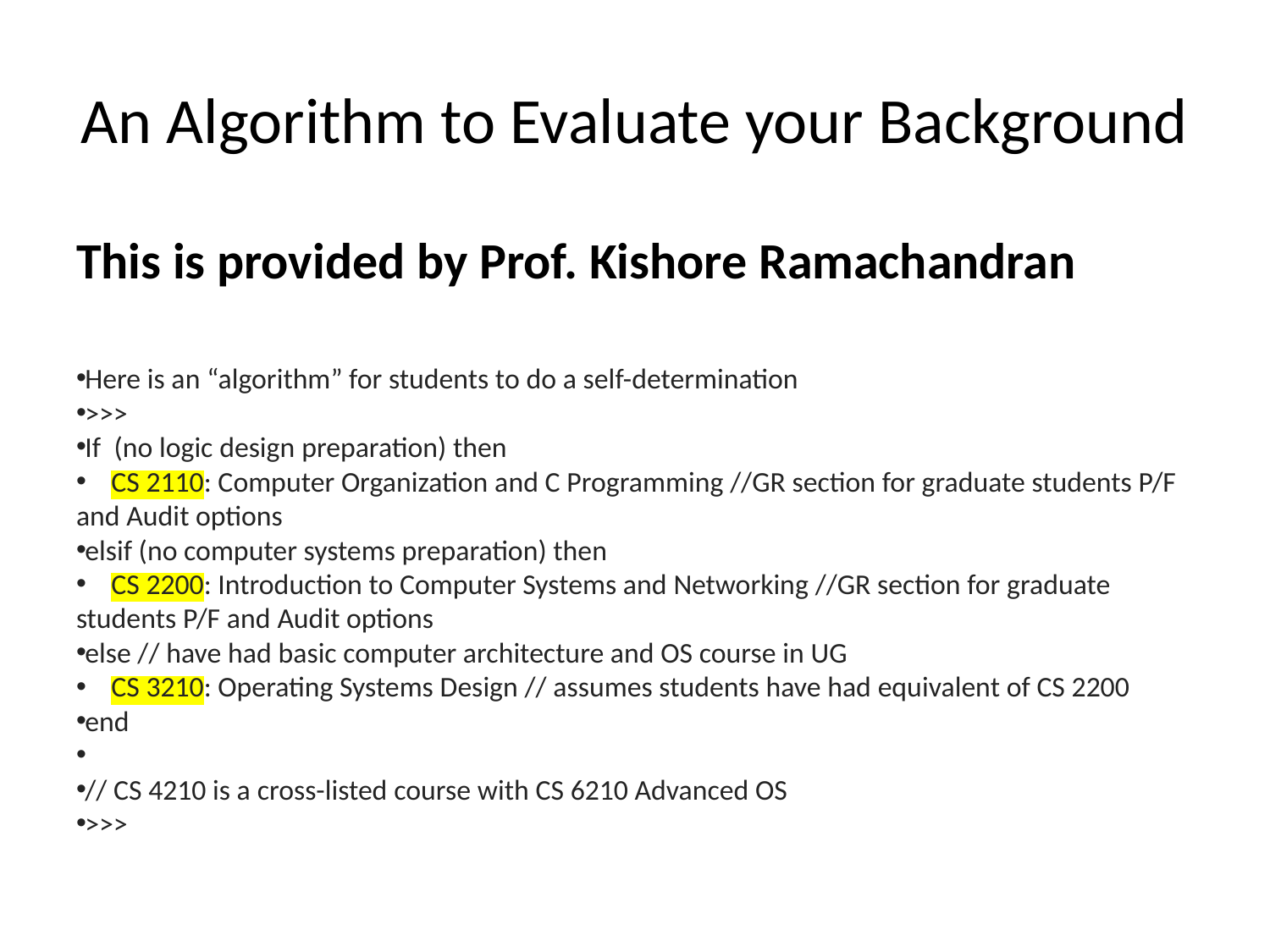

# An Algorithm to Evaluate your Background
This is provided by Prof. Kishore Ramachandran

Here is an “algorithm” for students to do a self-determination
>>>
If  (no logic design preparation) then
    CS 2110: Computer Organization and C Programming //GR section for graduate students P/F and Audit options
elsif (no computer systems preparation) then
    CS 2200: Introduction to Computer Systems and Networking //GR section for graduate students P/F and Audit options
else // have had basic computer architecture and OS course in UG
    CS 3210: Operating Systems Design // assumes students have had equivalent of CS 2200
end

// CS 4210 is a cross-listed course with CS 6210 Advanced OS
>>>